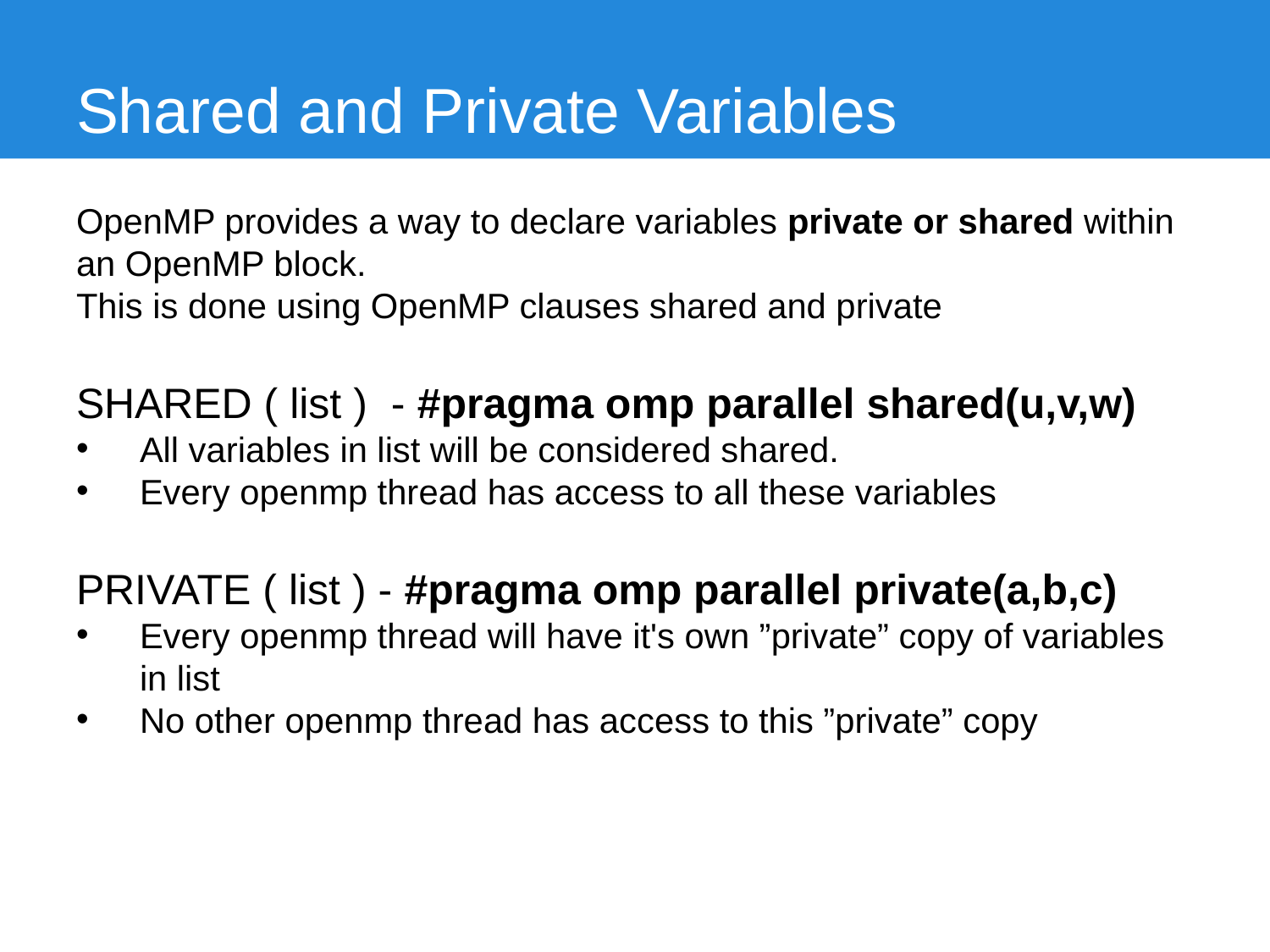

# Shared and Private Variables
OpenMP provides a way to declare variables private or shared within an OpenMP block.
This is done using OpenMP clauses shared and private

SHARED ( list )  - #pragma omp parallel shared(u,v,w)
All variables in list will be considered shared.
Every openmp thread has access to all these variables

PRIVATE ( list ) - #pragma omp parallel private(a,b,c)
Every openmp thread will have it's own ”private” copy of variables in list
No other openmp thread has access to this ”private” copy